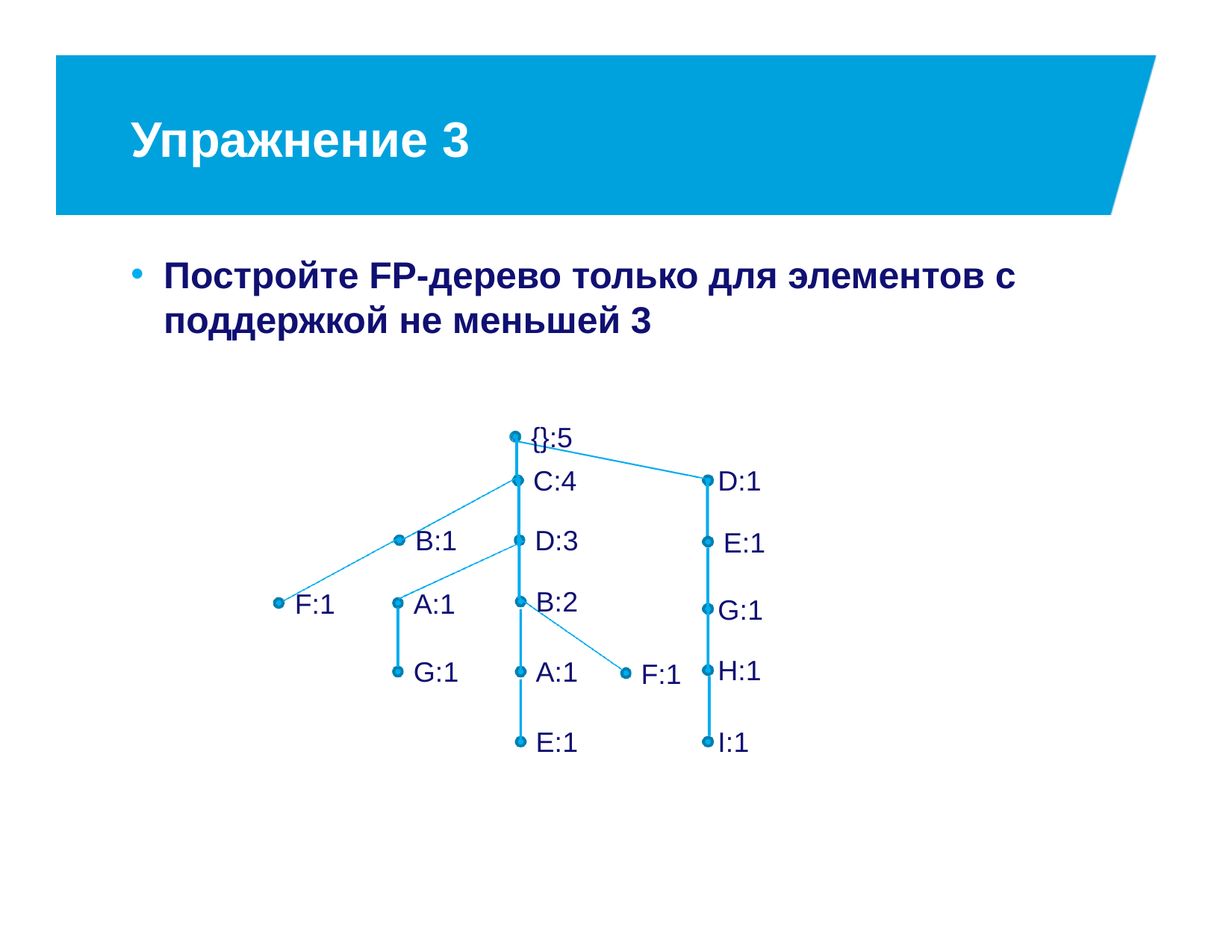

# Упражнение 3
Постройте FP-дерево только для элементов с поддержкой не меньшей 3
{}:5
C:4

D:1

B:1
D:3
E:1
B:2
F:1
A:1
G:1
H:1
G:1
A:1
F:1
E:1
I:1